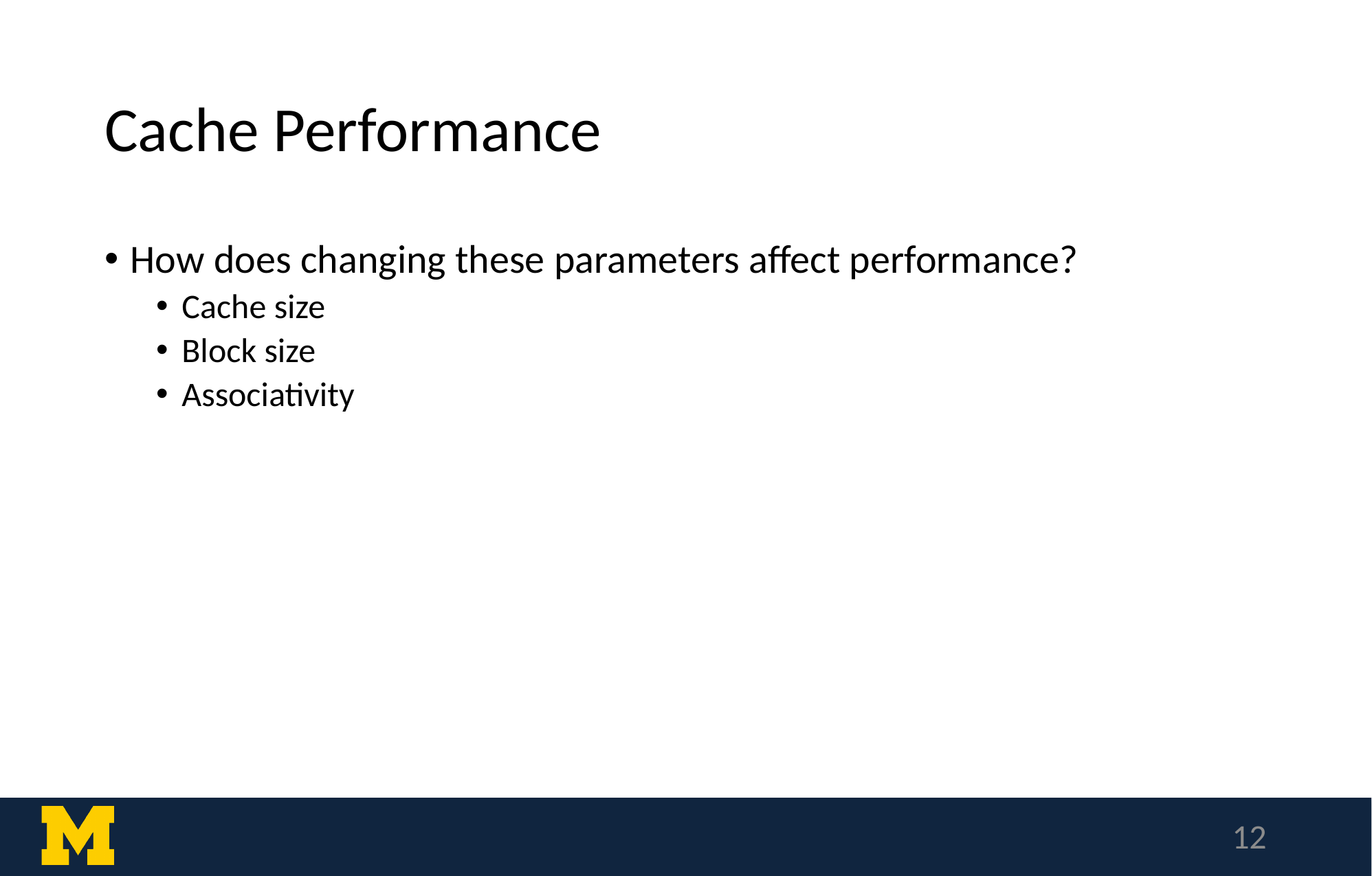

# Cache Performance
How does changing these parameters affect performance?
Cache size
Block size
Associativity

12